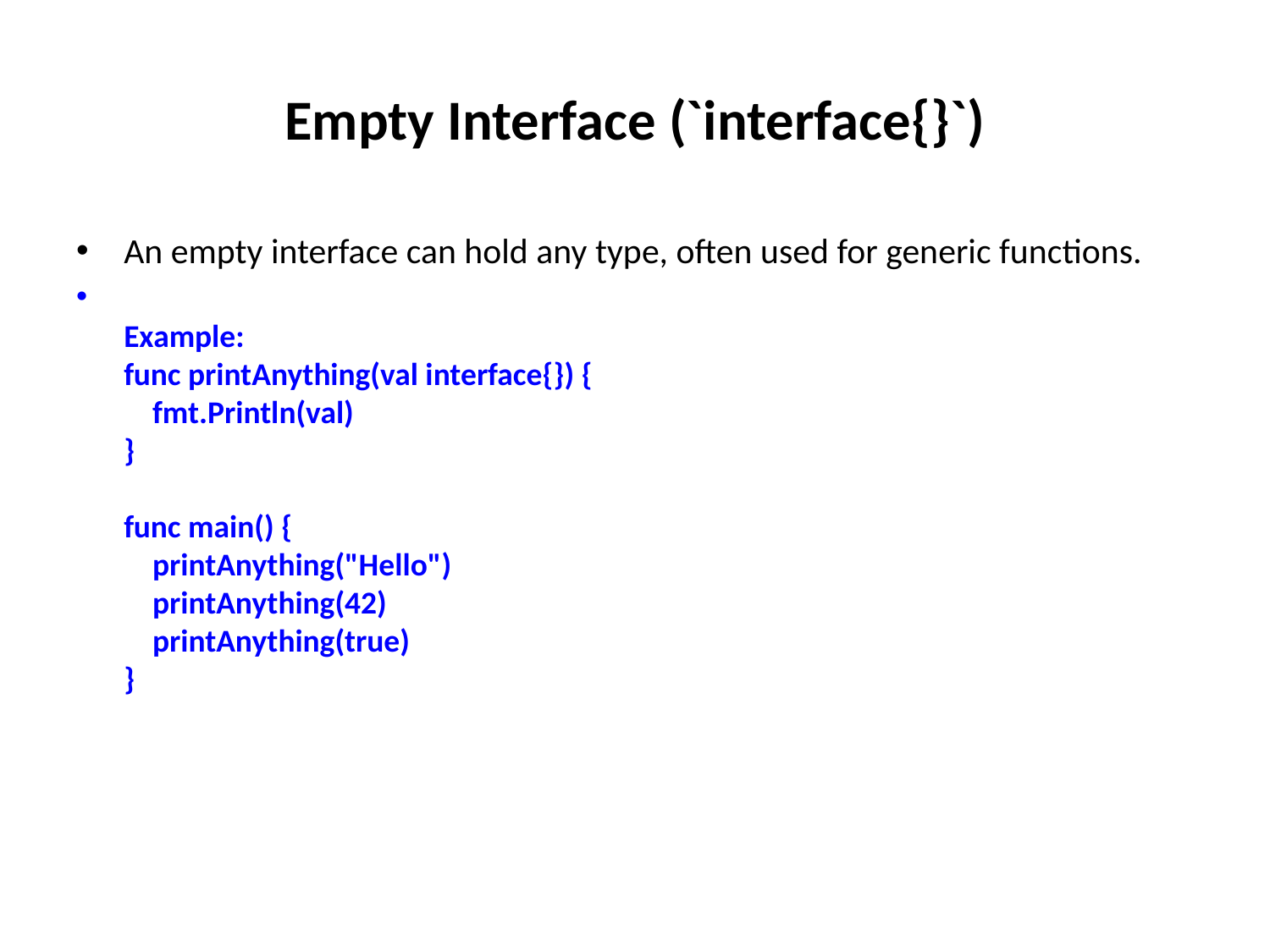

# Empty Interface (`interface{}`)
An empty interface can hold any type, often used for generic functions.
Example:
func printAnything(val interface{}) {
    fmt.Println(val)
}
func main() {
    printAnything("Hello")
    printAnything(42)
    printAnything(true)
}